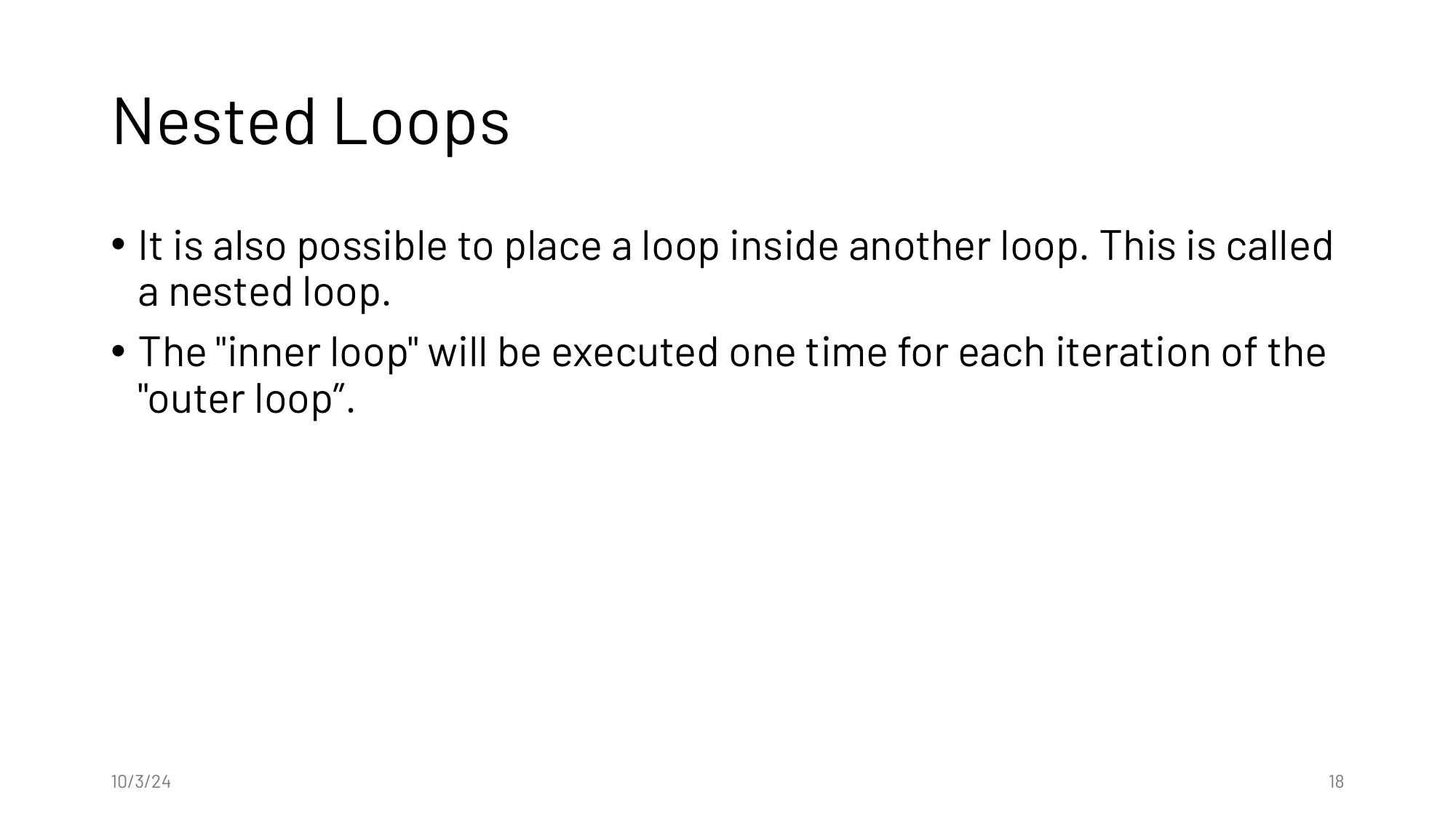

# Nested Loops
It is also possible to place a loop inside another loop. This is called a nested loop.
The "inner loop" will be executed one time for each iteration of the "outer loop”.

10/3/24
18